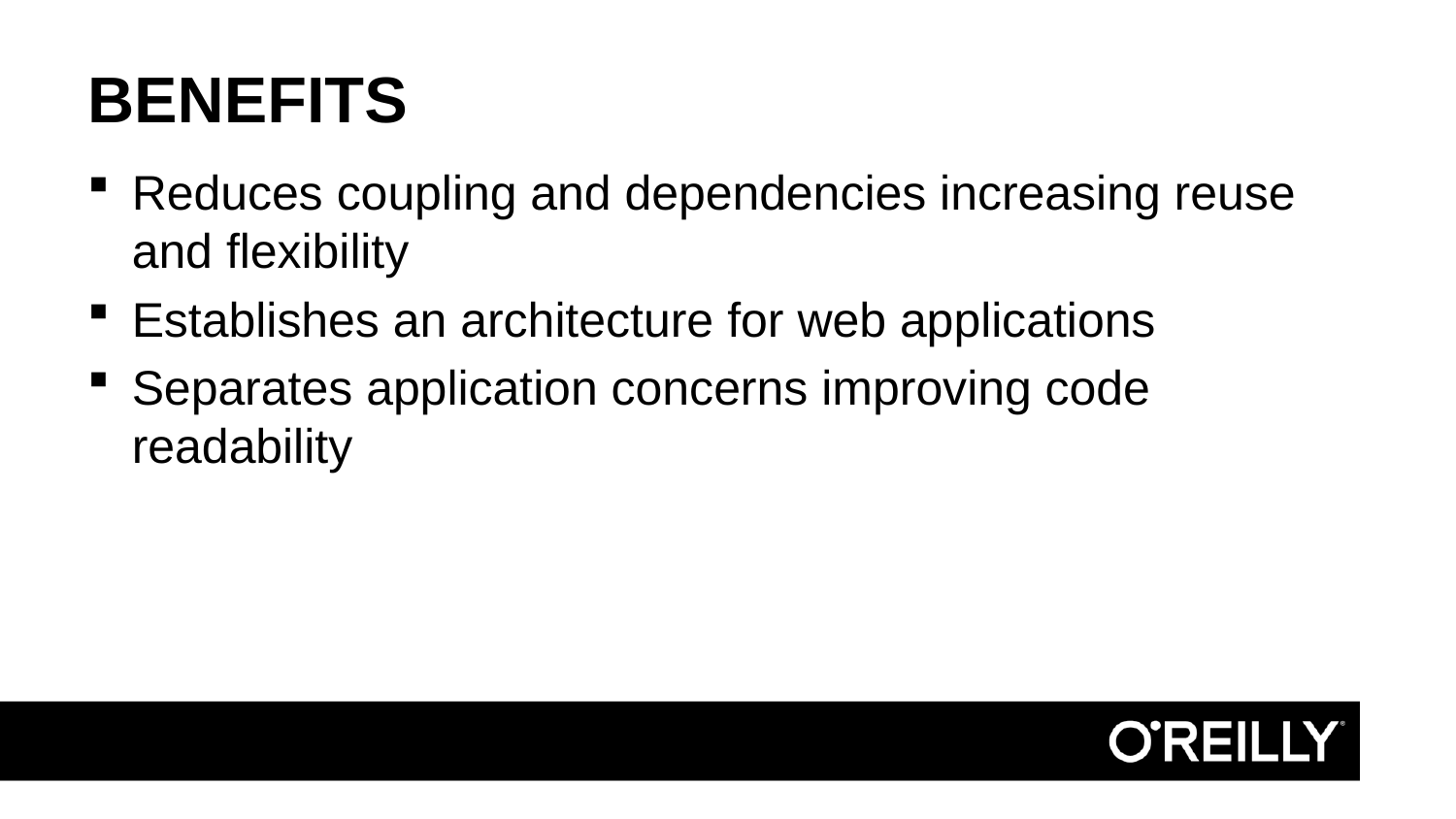

# Benefits
Reduces coupling and dependencies increasing reuse and flexibility
Establishes an architecture for web applications
Separates application concerns improving code readability